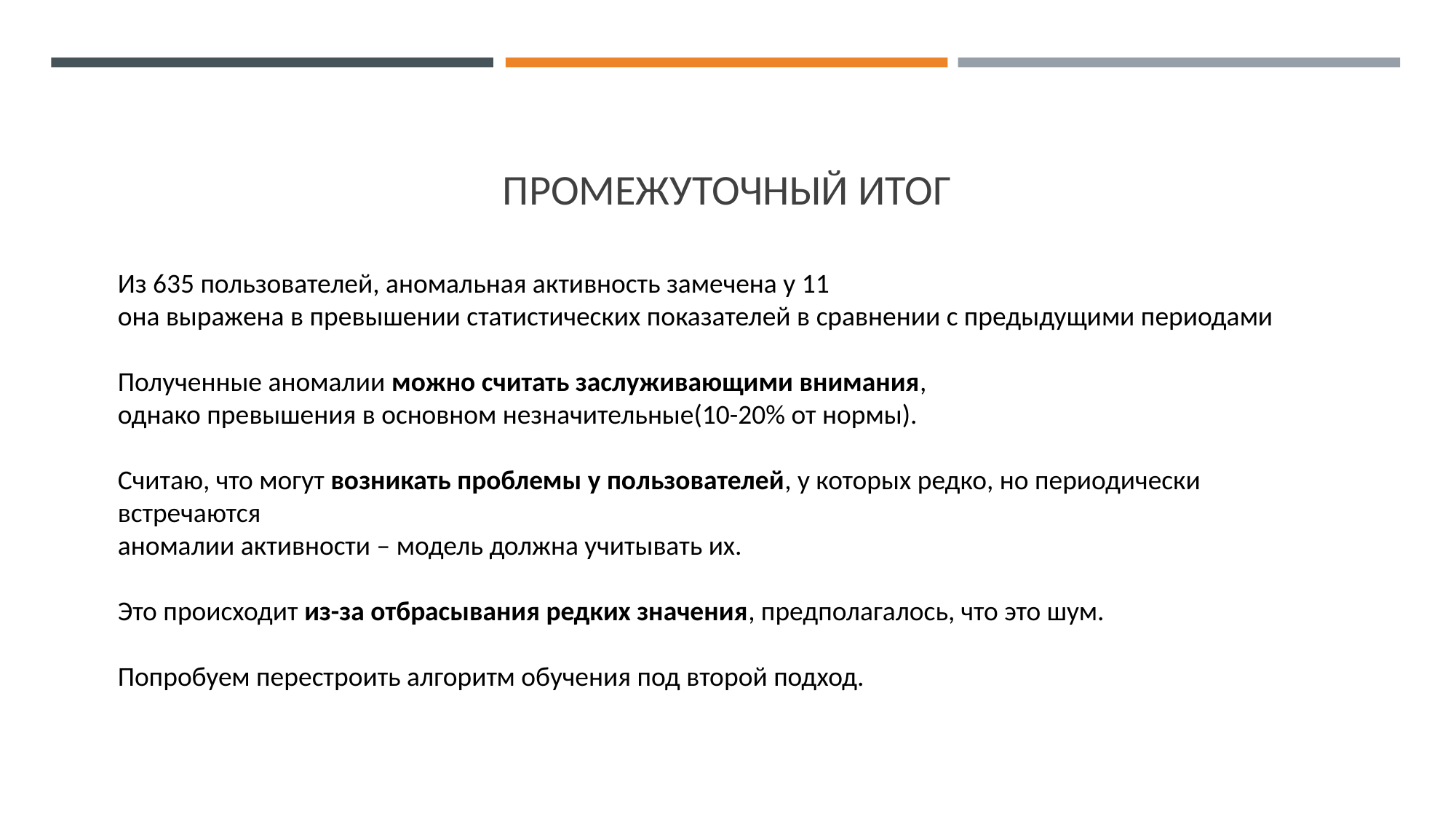

# Промежуточный итог
Из 635 пользователей, аномальная активность замечена у 11
она выражена в превышении статистических показателей в сравнении с предыдущими периодами

Полученные аномалии можно считать заслуживающими внимания,
однако превышения в основном незначительные(10-20% от нормы).

Считаю, что могут возникать проблемы у пользователей, у которых редко, но периодически встречаются
аномалии активности – модель должна учитывать их.

Это происходит из-за отбрасывания редких значения, предполагалось, что это шум.

Попробуем перестроить алгоритм обучения под второй подход.